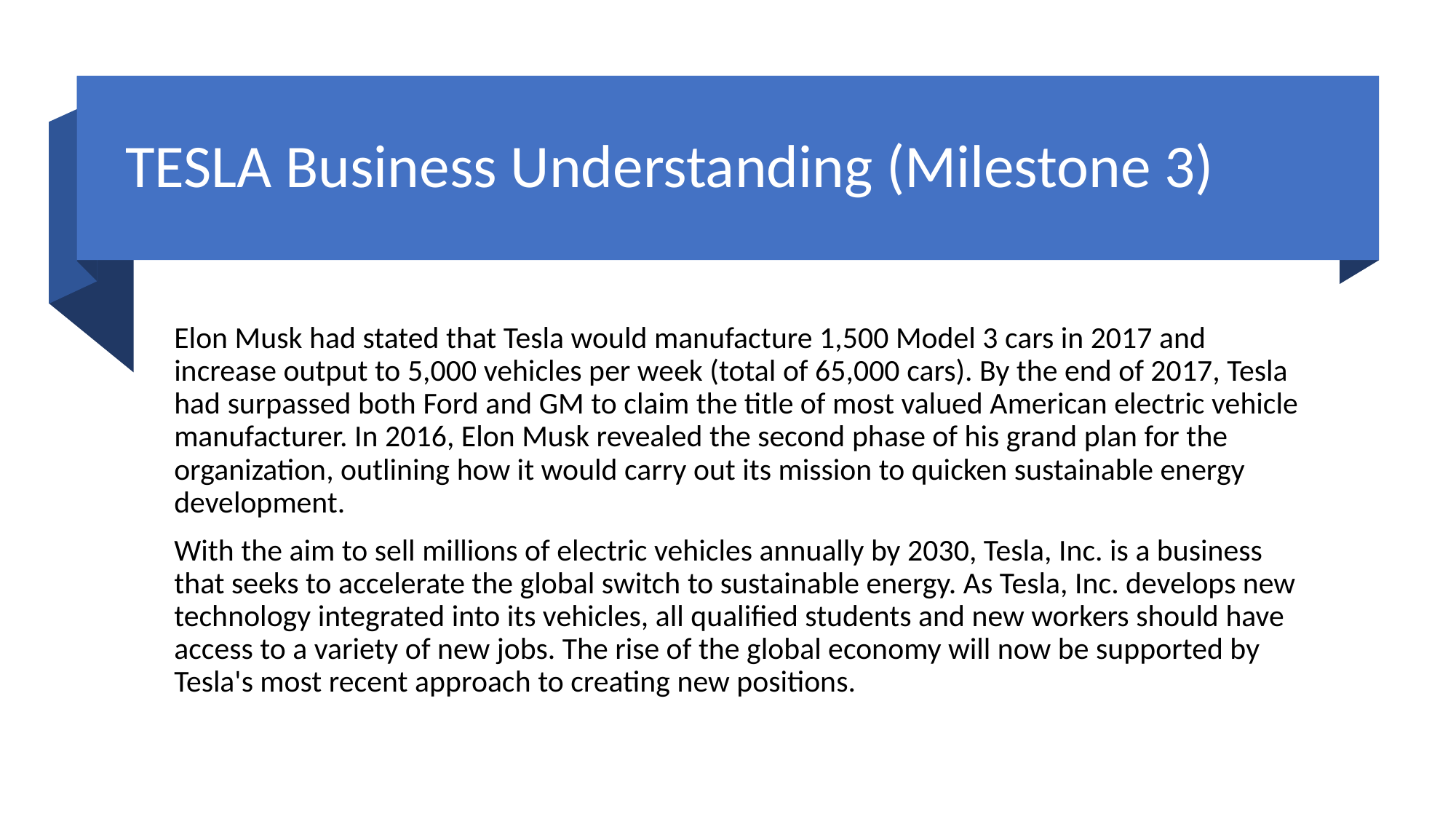

# TESLA Business Understanding (Milestone 3)

Elon Musk had stated that Tesla would manufacture 1,500 Model 3 cars in 2017 and increase output to 5,000 vehicles per week (total of 65,000 cars). By the end of 2017, Tesla had surpassed both Ford and GM to claim the title of most valued American electric vehicle manufacturer. In 2016, Elon Musk revealed the second phase of his grand plan for the organization, outlining how it would carry out its mission to quicken sustainable energy development.
With the aim to sell millions of electric vehicles annually by 2030, Tesla, Inc. is a business that seeks to accelerate the global switch to sustainable energy. As Tesla, Inc. develops new technology integrated into its vehicles, all qualified students and new workers should have access to a variety of new jobs. The rise of the global economy will now be supported by Tesla's most recent approach to creating new positions.